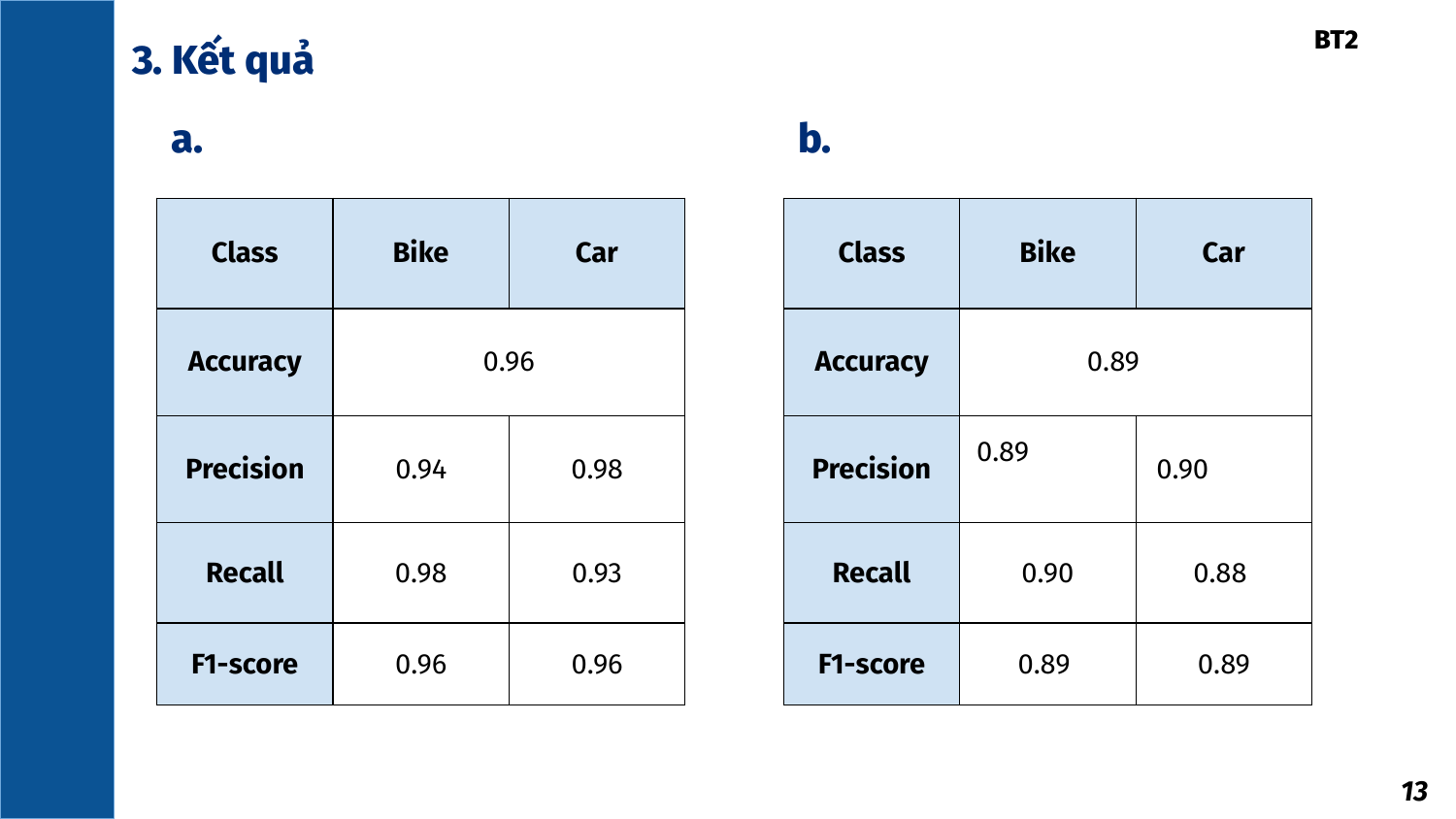

BT2
3. Kết quả
a.
b.
| Class | Bike | Car |
| --- | --- | --- |
| Accuracy | 0.96 |  |
| Precision | 0.94 | 0.98 |
| Recall | 0.98 | 0.93 |
| F1-score | 0.96 | 0.96 |
| Class | Bike | Car |
| --- | --- | --- |
| Accuracy | 0.89 |  |
| Precision | 0.89 | 0.90 |
| Recall | 0.90 | 0.88 |
| F1-score | 0.89 | 0.89 |
13